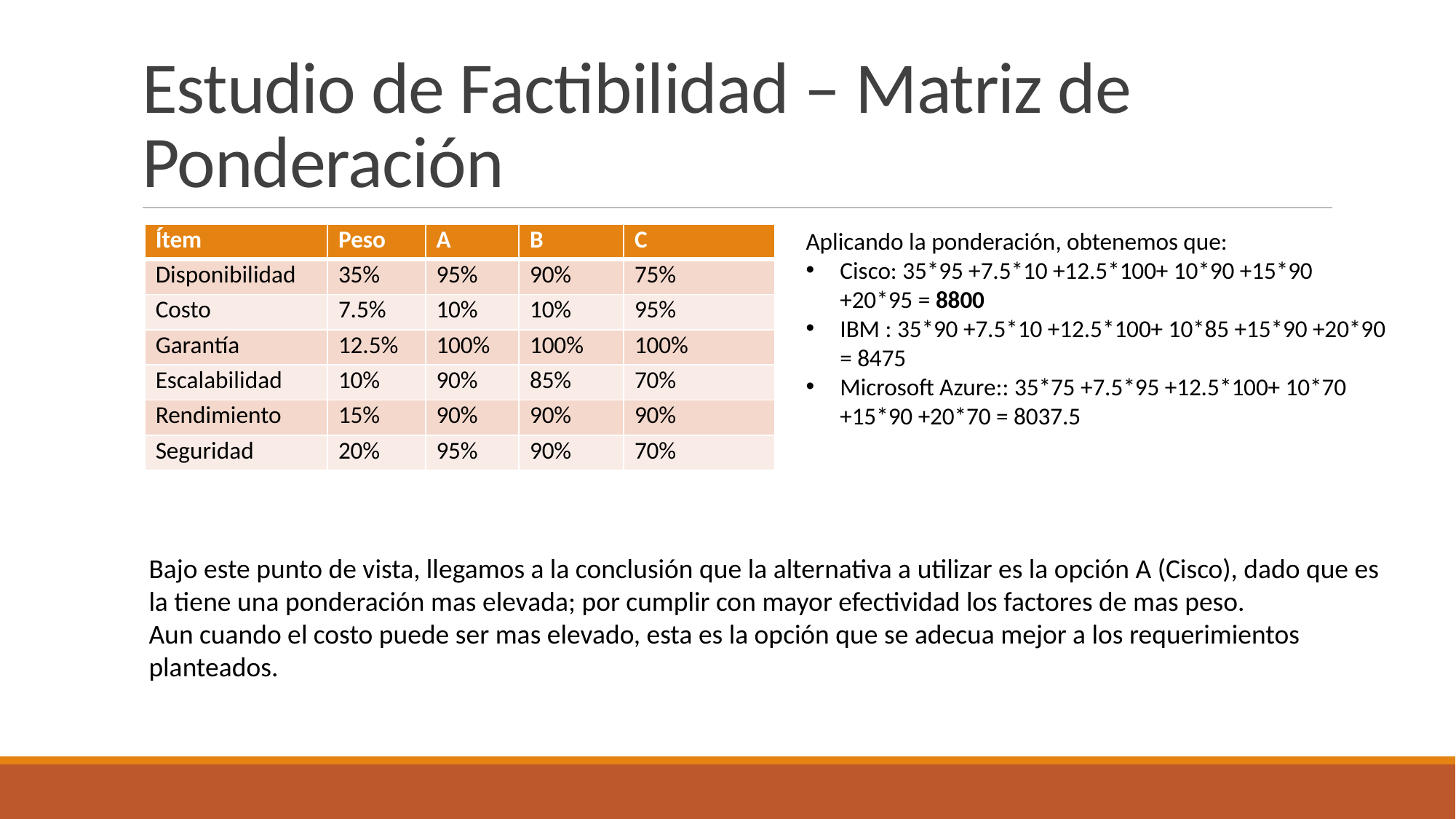

# Estudio de Factibilidad – Matriz de Ponderación

Aplicando la ponderación, obtenemos que:
Cisco: 35*95 +7.5*10 +12.5*100+ 10*90 +15*90 +20*95 = 8800
IBM : 35*90 +7.5*10 +12.5*100+ 10*85 +15*90 +20*90 = 8475
Microsoft Azure:: 35*75 +7.5*95 +12.5*100+ 10*70 +15*90 +20*70 = 8037.5

| Ítem | Peso | A | B | C |
| --- | --- | --- | --- | --- |
| Disponibilidad | 35% | 95% | 90% | 75% |
| Costo | 7.5% | 10% | 10% | 95% |
| Garantía | 12.5% | 100% | 100% | 100% |
| Escalabilidad | 10% | 90% | 85% | 70% |
| Rendimiento | 15% | 90% | 90% | 90% |
| Seguridad | 20% | 95% | 90% | 70% |
Bajo este punto de vista, llegamos a la conclusión que la alternativa a utilizar es la opción A (Cisco), dado que es la tiene una ponderación mas elevada; por cumplir con mayor efectividad los factores de mas peso.
Aun cuando el costo puede ser mas elevado, esta es la opción que se adecua mejor a los requerimientos planteados.